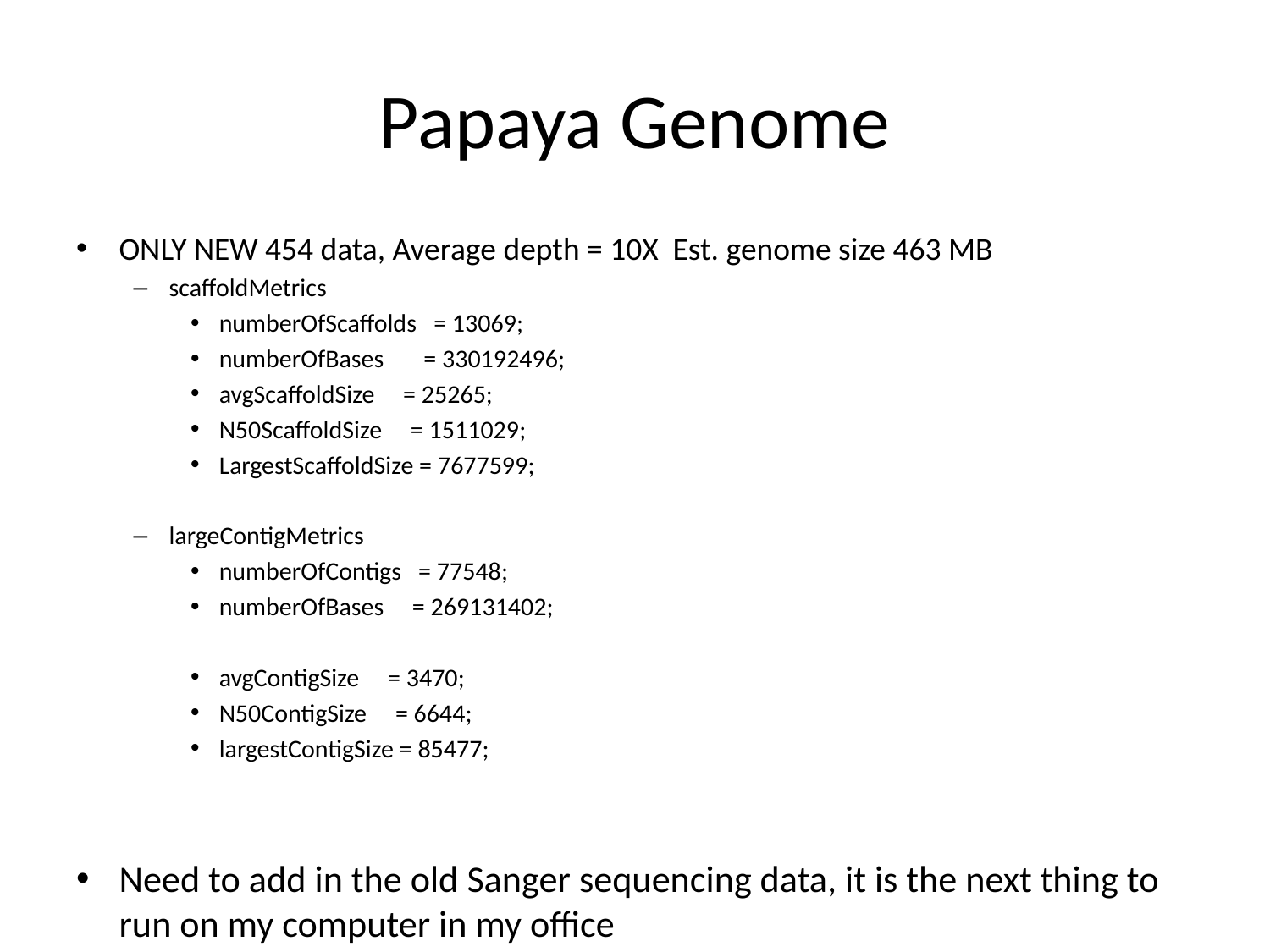

# Papaya Genome
ONLY NEW 454 data, Average depth = 10X  Est. genome size 463 MB
scaffoldMetrics
numberOfScaffolds   = 13069;
numberOfBases       = 330192496;
avgScaffoldSize     = 25265;
N50ScaffoldSize     = 1511029;
LargestScaffoldSize = 7677599;

largeContigMetrics
numberOfContigs   = 77548;
numberOfBases     = 269131402;

avgContigSize     = 3470;
N50ContigSize     = 6644;
largestContigSize = 85477;

Need to add in the old Sanger sequencing data, it is the next thing to run on my computer in my office